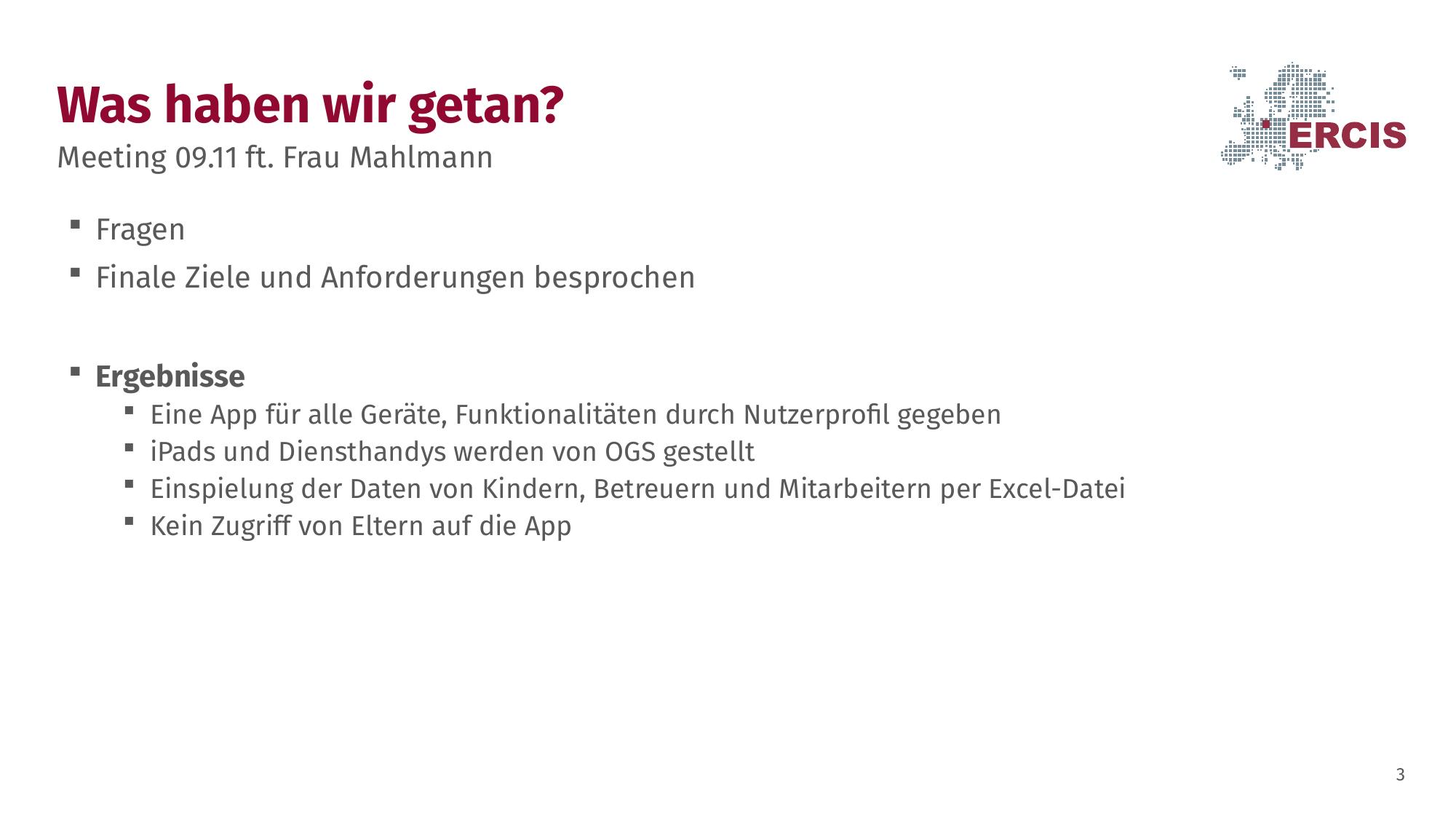

# Was haben wir getan?
Meeting 09.11 ft. Frau Mahlmann
Fragen
Finale Ziele und Anforderungen besprochen

Ergebnisse
Eine App für alle Geräte, Funktionalitäten durch Nutzerprofil gegeben
iPads und Diensthandys werden von OGS gestellt
Einspielung der Daten von Kindern, Betreuern und Mitarbeitern per Excel-Datei
Kein Zugriff von Eltern auf die App
3